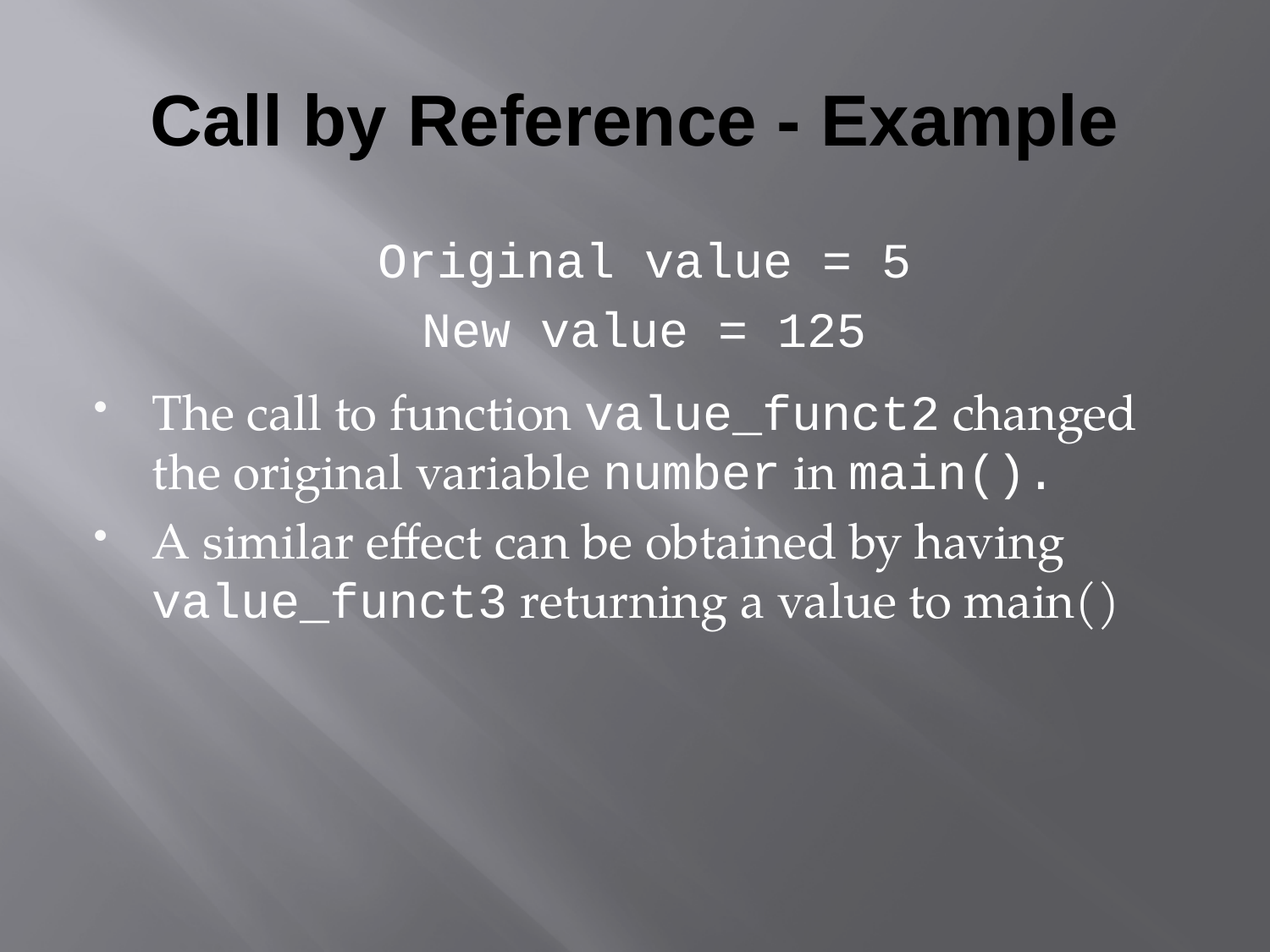

# Call by Reference - Example
Original value = 5
New value = 125
The call to function value_funct2 changed the original variable number in main().
A similar effect can be obtained by having value_funct3 returning a value to main()